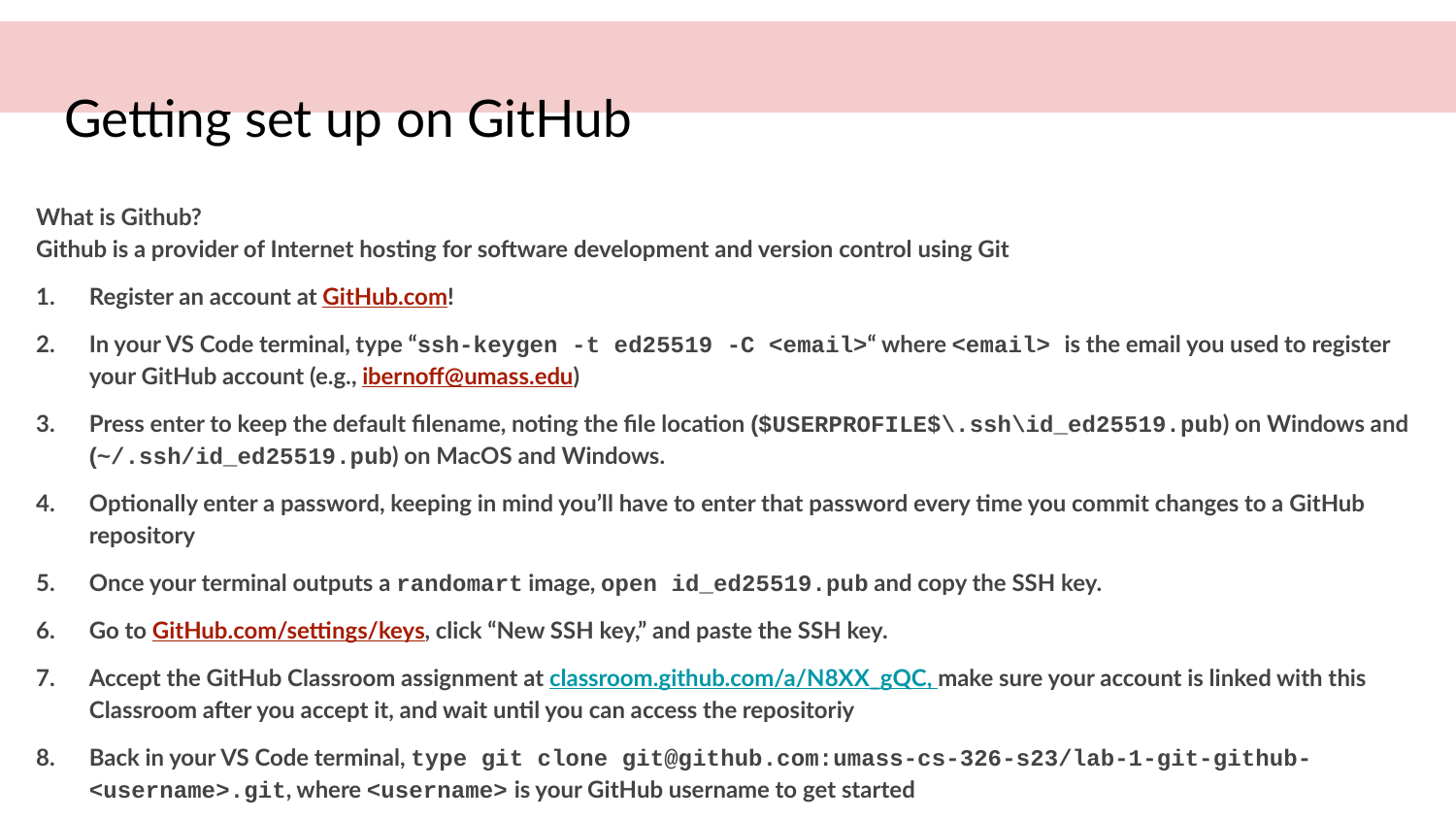

# Getting set up on GitHub
What is Github?
Github is a provider of Internet hosting for software development and version control using Git
Register an account at GitHub.com!
In your VS Code terminal, type “ssh-keygen -t ed25519 -C <email>“ where <email> is the email you used to register your GitHub account (e.g., ibernoff@umass.edu)
Press enter to keep the default filename, noting the file location ($USERPROFILE$\.ssh\id_ed25519.pub) on Windows and (~/.ssh/id_ed25519.pub) on MacOS and Windows.
Optionally enter a password, keeping in mind you’ll have to enter that password every time you commit changes to a GitHub repository
Once your terminal outputs a randomart image, open id_ed25519.pub and copy the SSH key.
Go to GitHub.com/settings/keys, click “New SSH key,” and paste the SSH key.
Accept the GitHub Classroom assignment at classroom.github.com/a/N8XX_gQC, make sure your account is linked with this Classroom after you accept it, and wait until you can access the repositoriy
Back in your VS Code terminal, type git clone git@github.com:umass-cs-326-s23/lab-1-git-github-<username>.git, where <username> is your GitHub username to get started